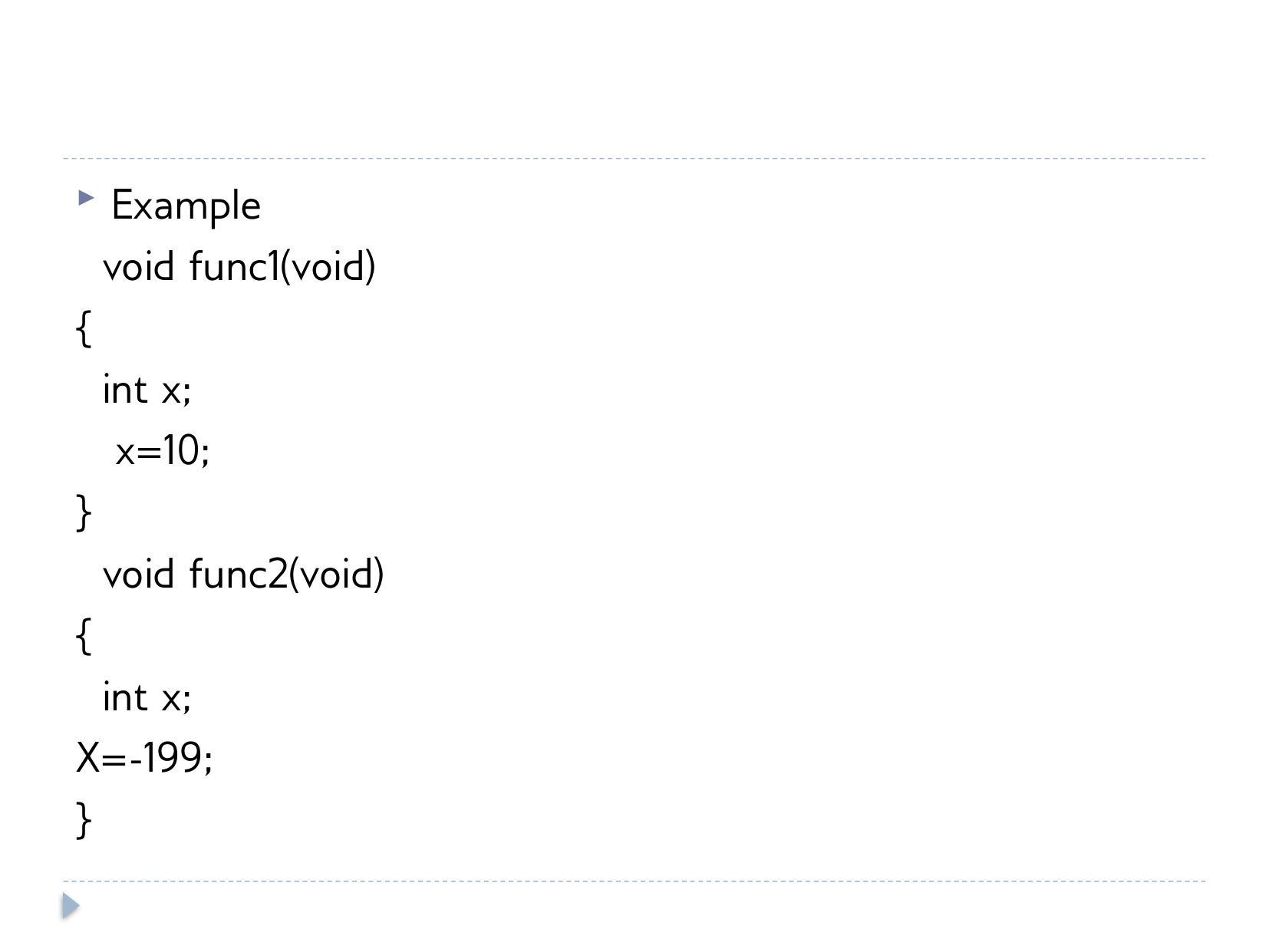

#
Example
  void func1(void)
{
  int x;
   x=10;
}
  void func2(void)
{
  int x;
X=-199;
}